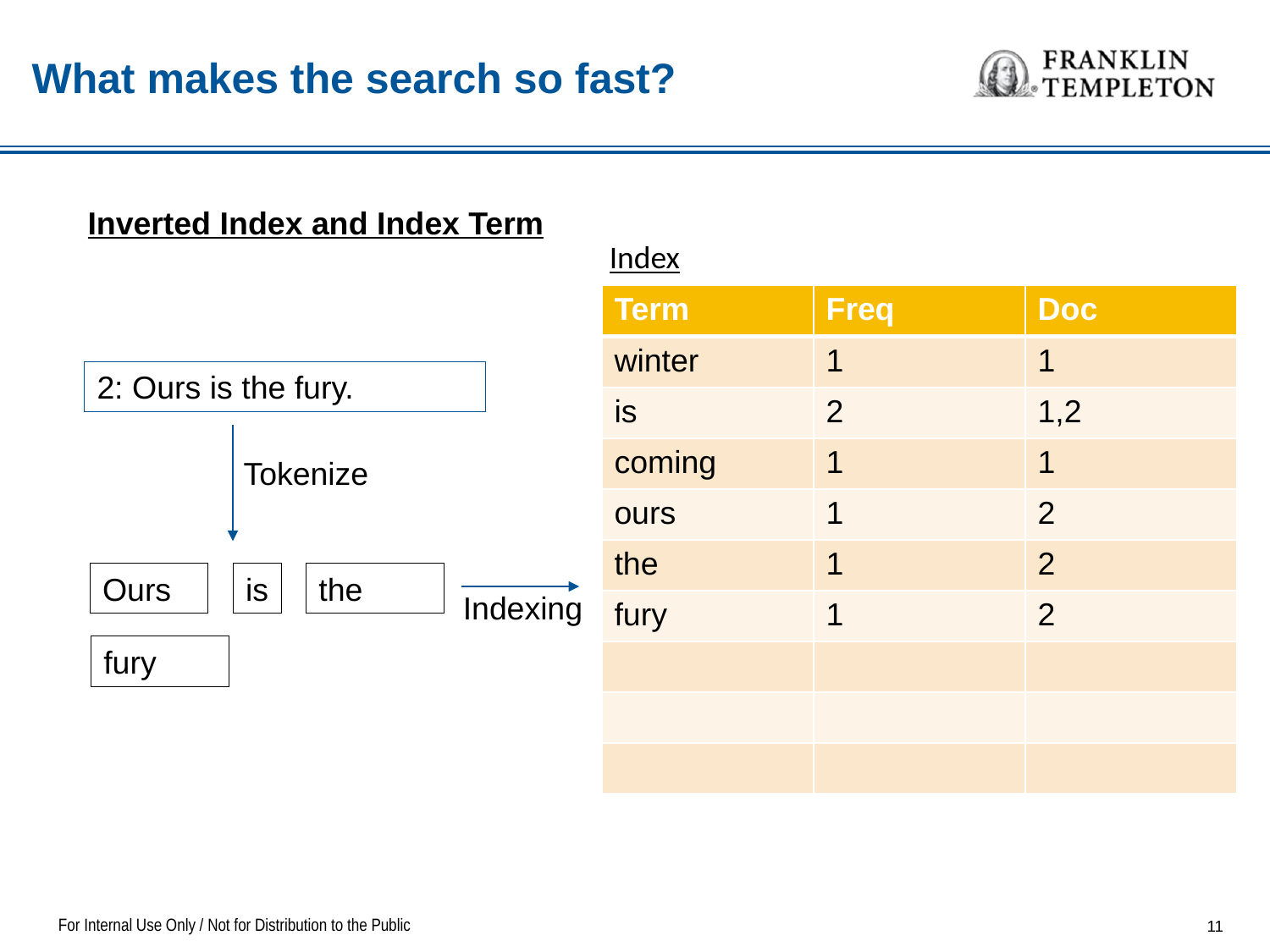

# What makes the search so fast?
Inverted Index and Index Term
Index
| Term | Freq | Doc |
| --- | --- | --- |
| winter | 1 | 1 |
| is | 1 | 1 |
| coming | 1 | 1 |
|  |  |  |
|  |  |  |
|  |  |  |
|  |  |  |
|  |  |  |
|  |  |  |
| Term | Freq | Doc |
| --- | --- | --- |
| winter | 1 | 1 |
| is | 2 | 1,2 |
| coming | 1 | 1 |
| ours | 1 | 2 |
| the | 1 | 2 |
| fury | 1 | 2 |
|  |  |  |
|  |  |  |
|  |  |  |
2: Ours is the fury.
Tokenize
Ours
is
the
Indexing
fury
11